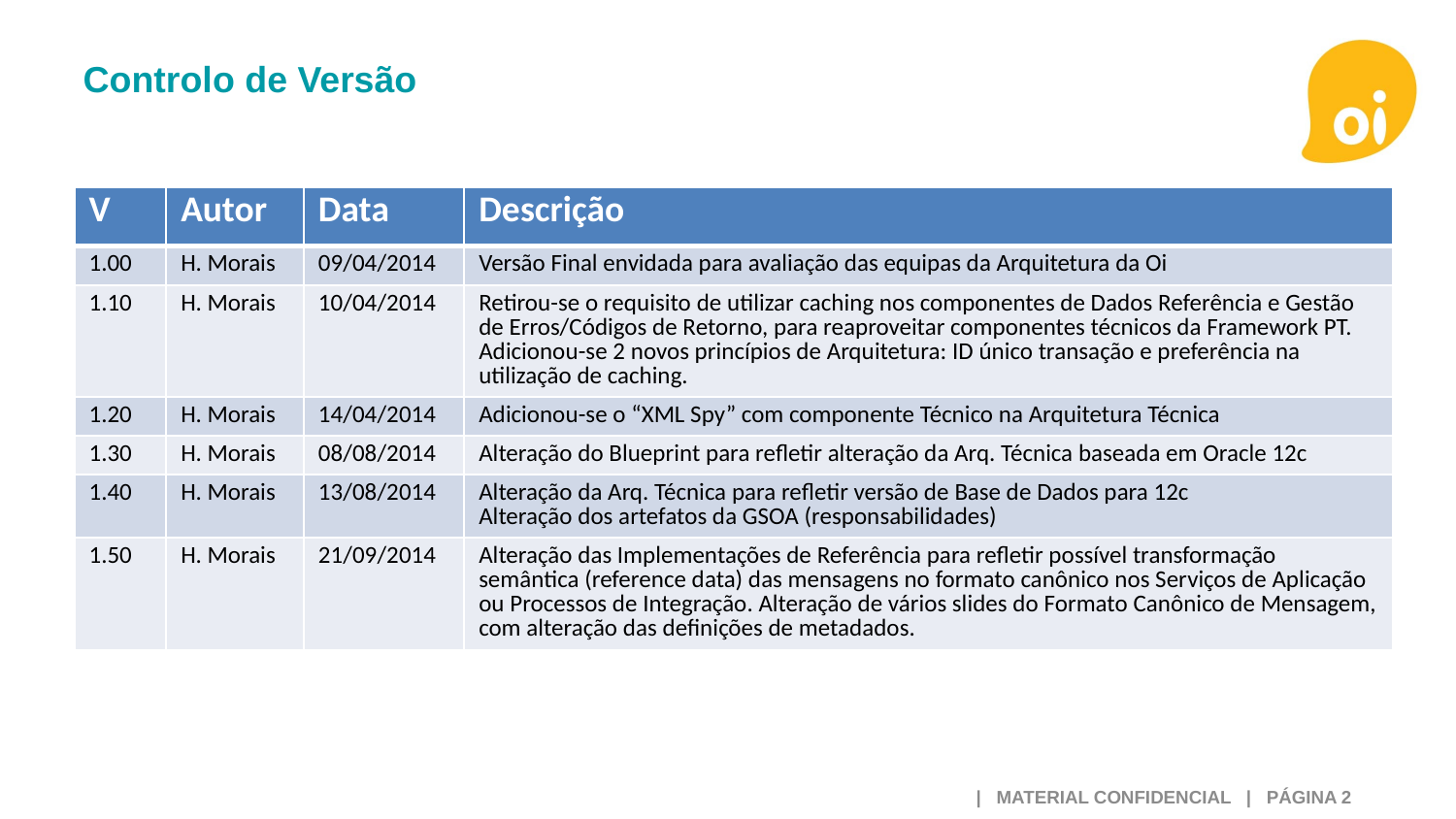

# Controlo de Versão
| V | Autor | Data | Descrição |
| --- | --- | --- | --- |
| 1.00 | H. Morais | 09/04/2014 | Versão Final envidada para avaliação das equipas da Arquitetura da Oi |
| 1.10 | H. Morais | 10/04/2014 | Retirou-se o requisito de utilizar caching nos componentes de Dados Referência e Gestão de Erros/Códigos de Retorno, para reaproveitar componentes técnicos da Framework PT. Adicionou-se 2 novos princípios de Arquitetura: ID único transação e preferência na utilização de caching. |
| 1.20 | H. Morais | 14/04/2014 | Adicionou-se o “XML Spy” com componente Técnico na Arquitetura Técnica |
| 1.30 | H. Morais | 08/08/2014 | Alteração do Blueprint para refletir alteração da Arq. Técnica baseada em Oracle 12c |
| 1.40 | H. Morais | 13/08/2014 | Alteração da Arq. Técnica para refletir versão de Base de Dados para 12c Alteração dos artefatos da GSOA (responsabilidades) |
| 1.50 | H. Morais | 21/09/2014 | Alteração das Implementações de Referência para refletir possível transformação semântica (reference data) das mensagens no formato canônico nos Serviços de Aplicação ou Processos de Integração. Alteração de vários slides do Formato Canônico de Mensagem, com alteração das definições de metadados. |
 |   MATERIAL CONFIDENCIAL   |   PÁGINA 2